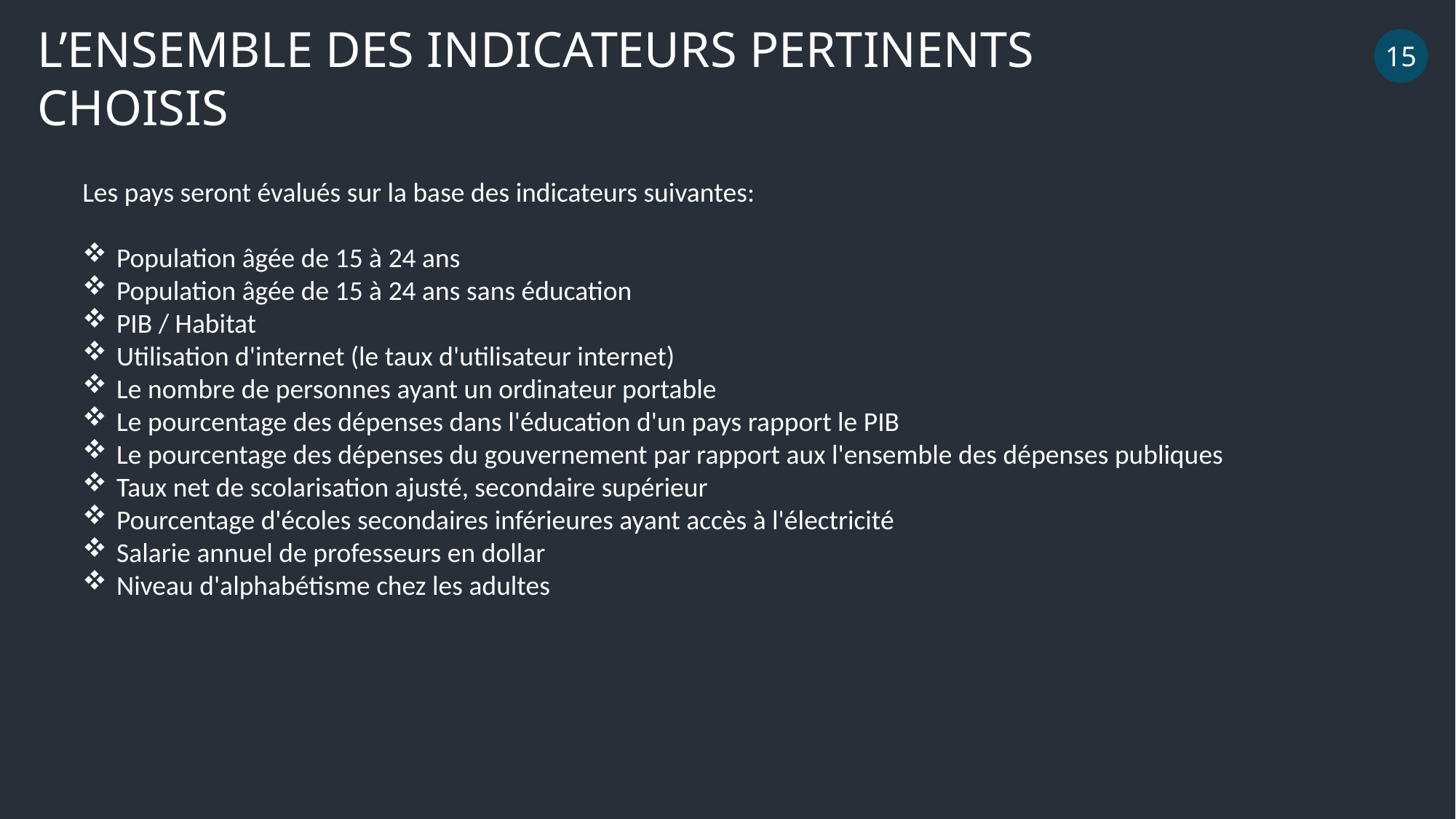

L’ENSEMBLE DES INDICATEURS PERTINENTS CHOISIS
15
Les pays seront évalués sur la base des indicateurs suivantes:

Population âgée de 15 à 24 ans
Population âgée de 15 à 24 ans sans éducation
PIB / Habitat
Utilisation d'internet (le taux d'utilisateur internet)
Le nombre de personnes ayant un ordinateur portable
Le pourcentage des dépenses dans l'éducation d'un pays rapport le PIB
Le pourcentage des dépenses du gouvernement par rapport aux l'ensemble des dépenses publiques
Taux net de scolarisation ajusté, secondaire supérieur
Pourcentage d'écoles secondaires inférieures ayant accès à l'électricité
Salarie annuel de professeurs en dollar
Niveau d'alphabétisme chez les adultes